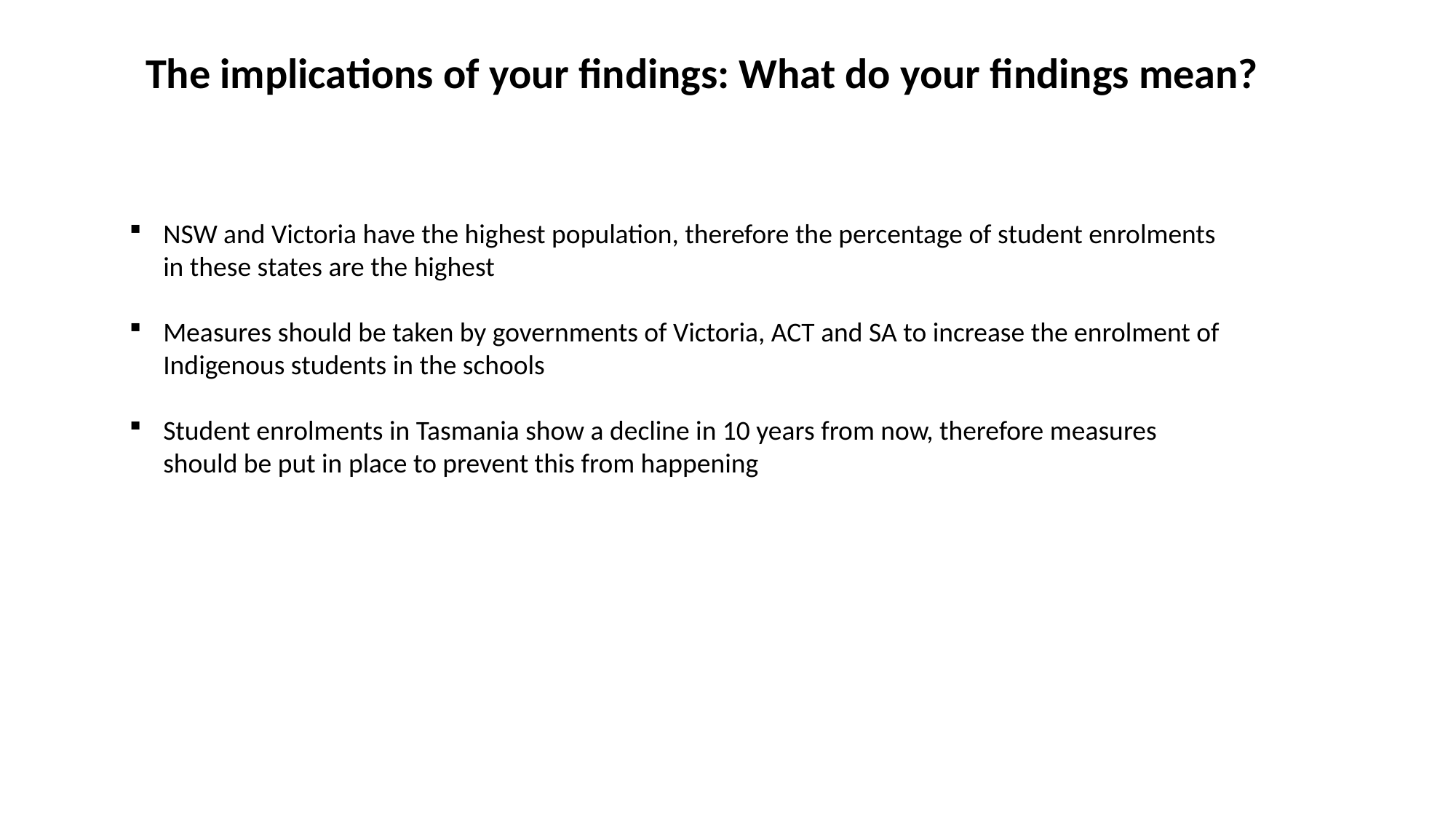

The implications of your findings: What do your findings mean?

NSW and Victoria have the highest population, therefore the percentage of student enrolments in these states are the highest

Measures should be taken by governments of Victoria, ACT and SA to increase the enrolment of Indigenous students in the schools

Student enrolments in Tasmania show a decline in 10 years from now, therefore measures should be put in place to prevent this from happening